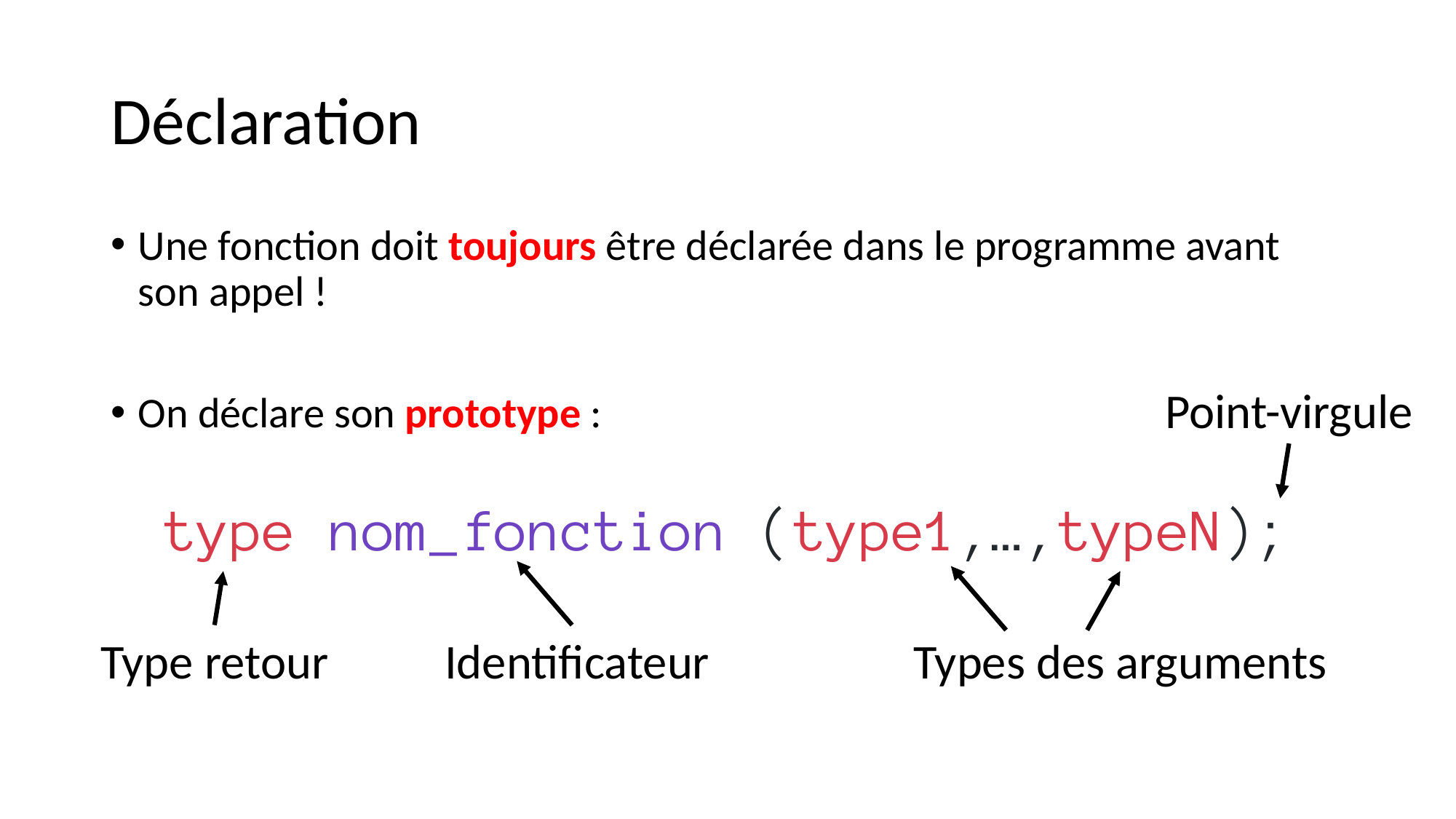

# Déclaration
Une fonction doit toujours être déclarée dans le programme avant son appel !

On déclare son prototype :
type nom_fonction (type1,…,typeN);

Point-virgule
Types des arguments
Identificateur
Type retour